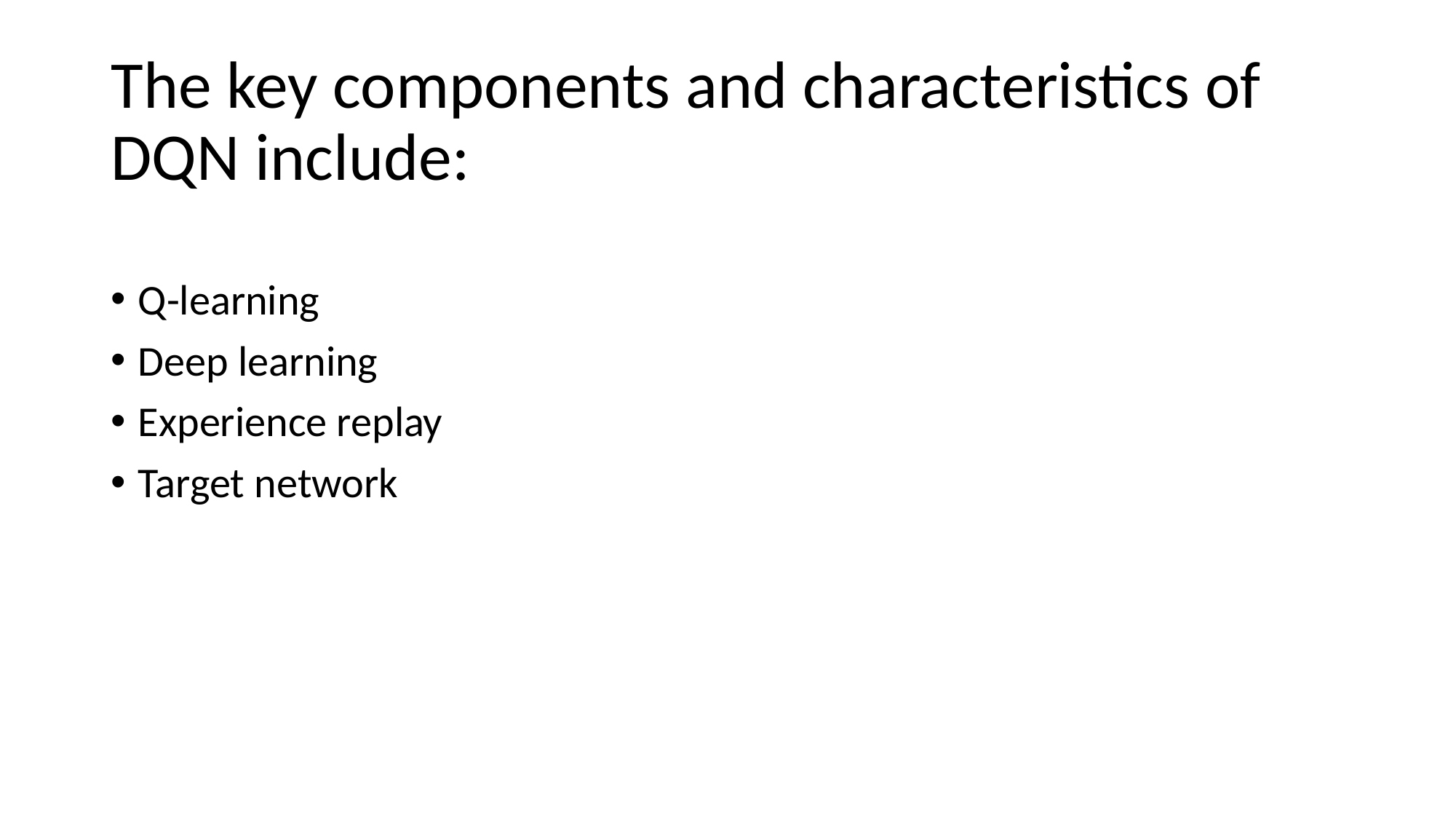

# The key components and characteristics of DQN include:
Q-learning
Deep learning
Experience replay
Target network